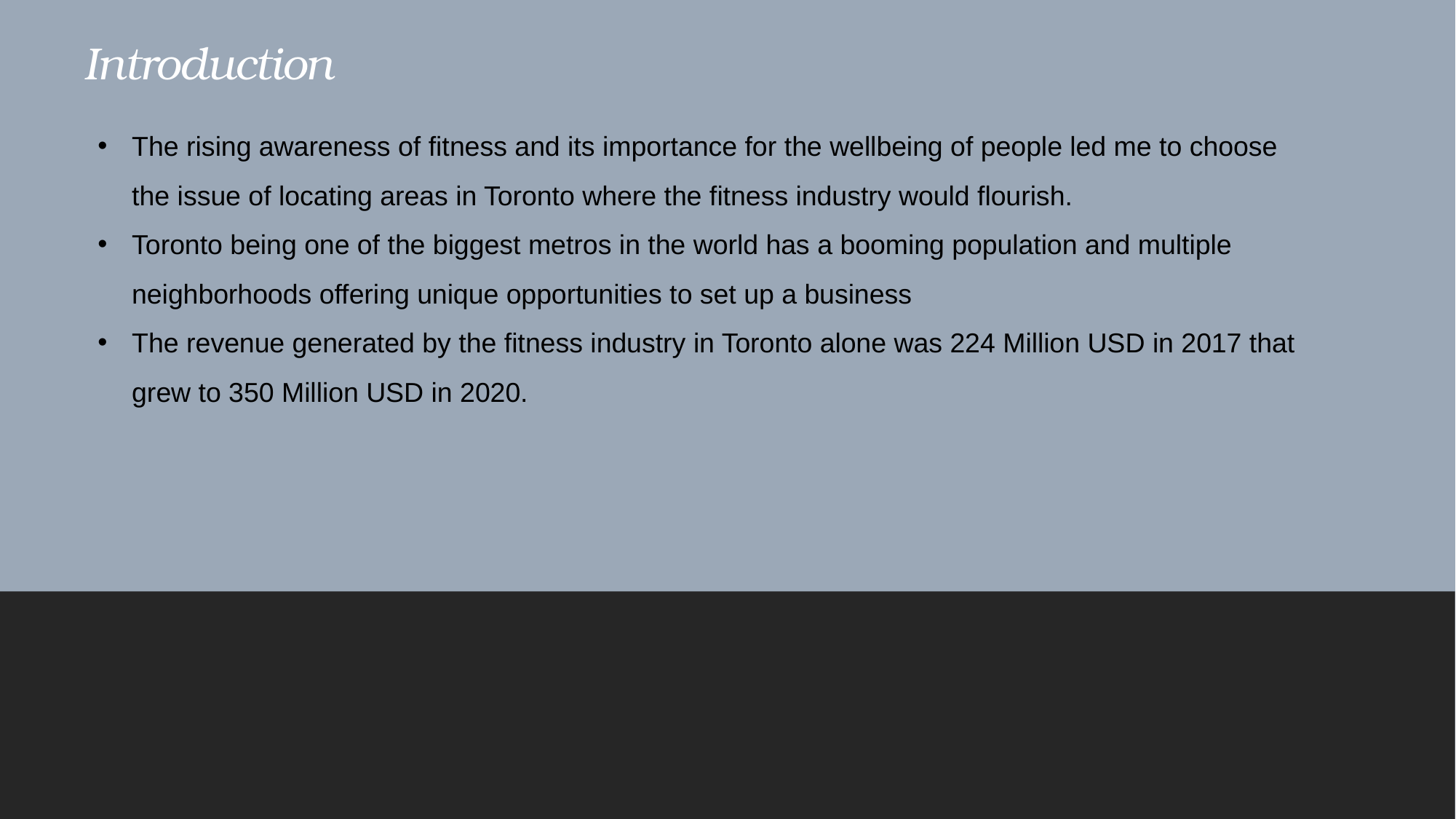

# Introduction
The rising awareness of fitness and its importance for the wellbeing of people led me to choose the issue of locating areas in Toronto where the fitness industry would flourish.
Toronto being one of the biggest metros in the world has a booming population and multiple neighborhoods offering unique opportunities to set up a business
The revenue generated by the fitness industry in Toronto alone was 224 Million USD in 2017 that grew to 350 Million USD in 2020.